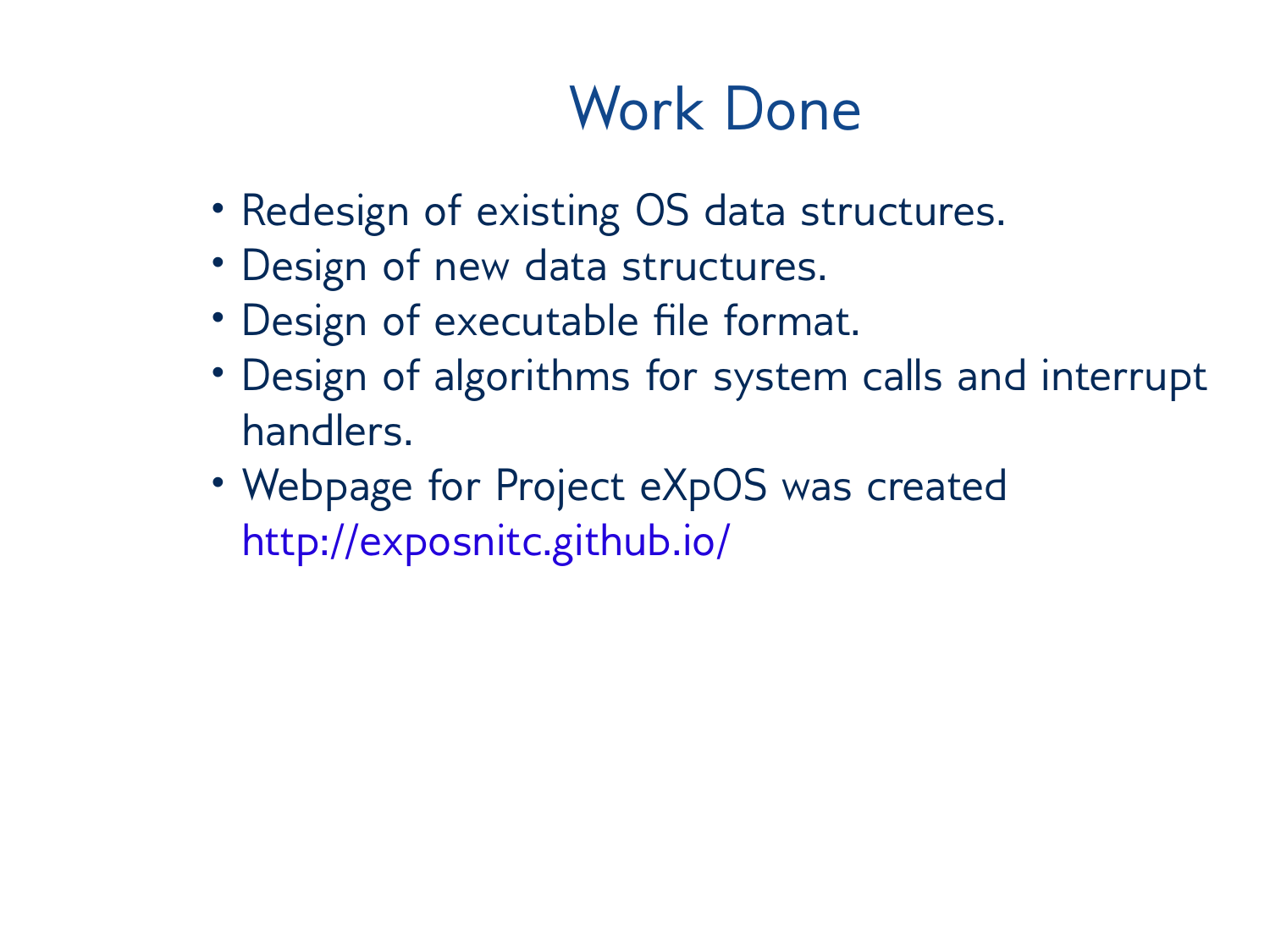

Work Done
Redesign of existing OS data structures.
Design of new data structures.
Design of executable file format.
Design of algorithms for system calls and interrupt handlers.
Webpage for Project eXpOS was created http://exposnitc.github.io/